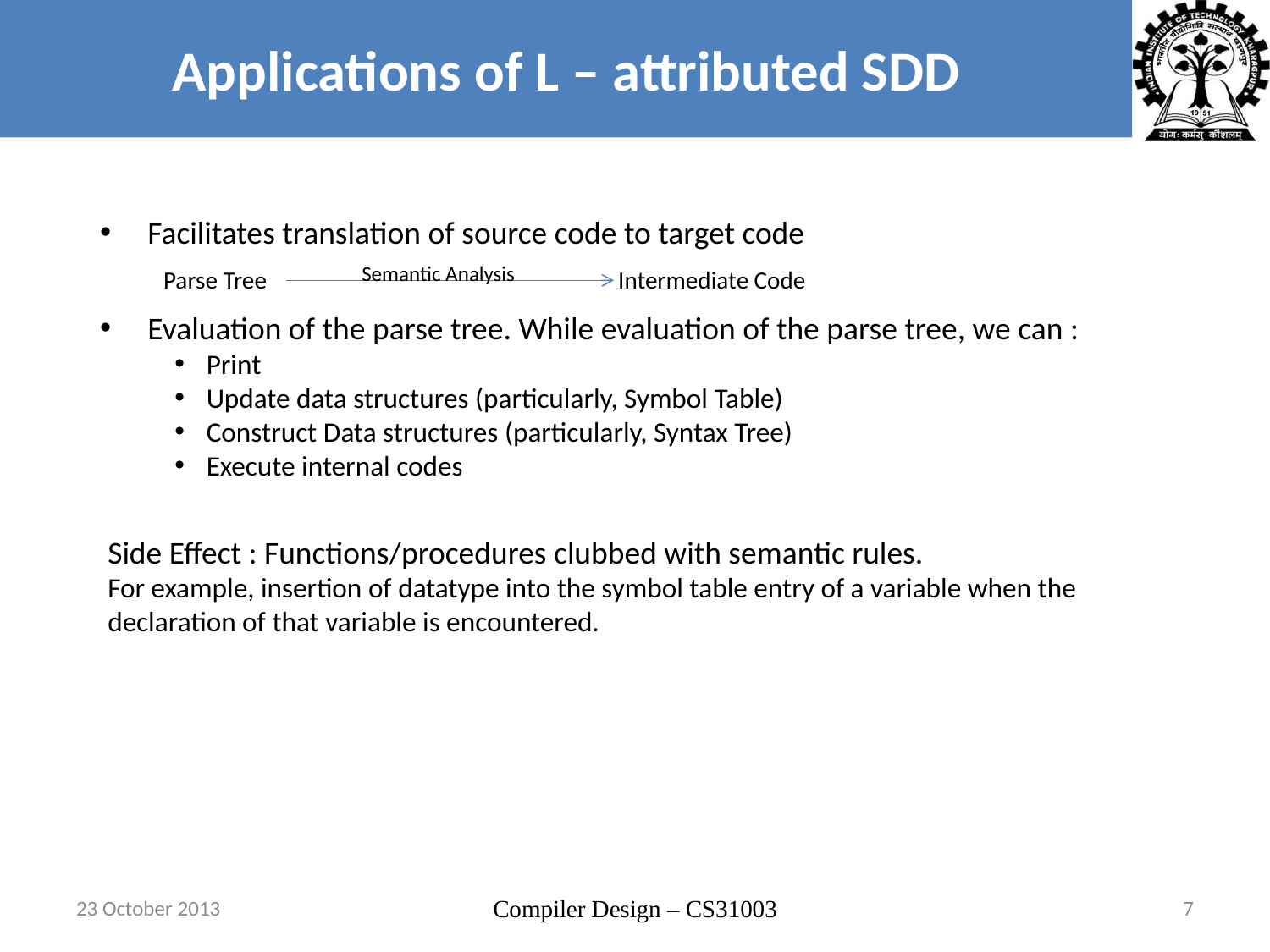

# Applications of L – attributed SDD
Facilitates translation of source code to target code
Parse Tree                                                                Intermediate Code
Evaluation of the parse tree. While evaluation of the parse tree, we can :
Print
Update data structures (particularly, Symbol Table)
Construct Data structures (particularly, Syntax Tree)
Execute internal codes

Semantic Analysis
Side Effect : Functions/procedures clubbed with semantic rules.
For example, insertion of datatype into the symbol table entry of a variable when the declaration of that variable is encountered.
23 October 2013
Compiler Design – CS31003
7